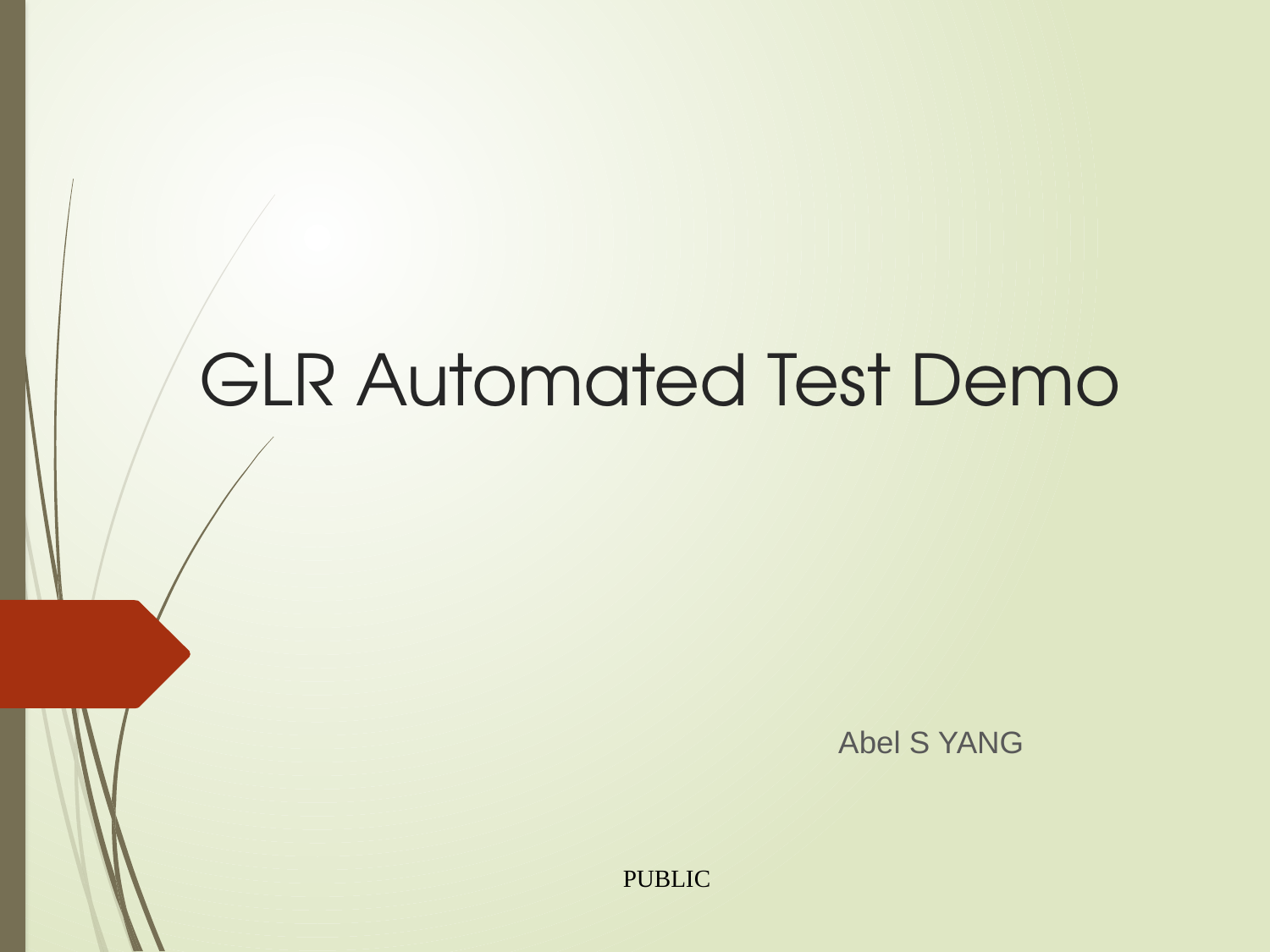

# GLR Automated Test Demo
Abel S YANG
PUBLIC